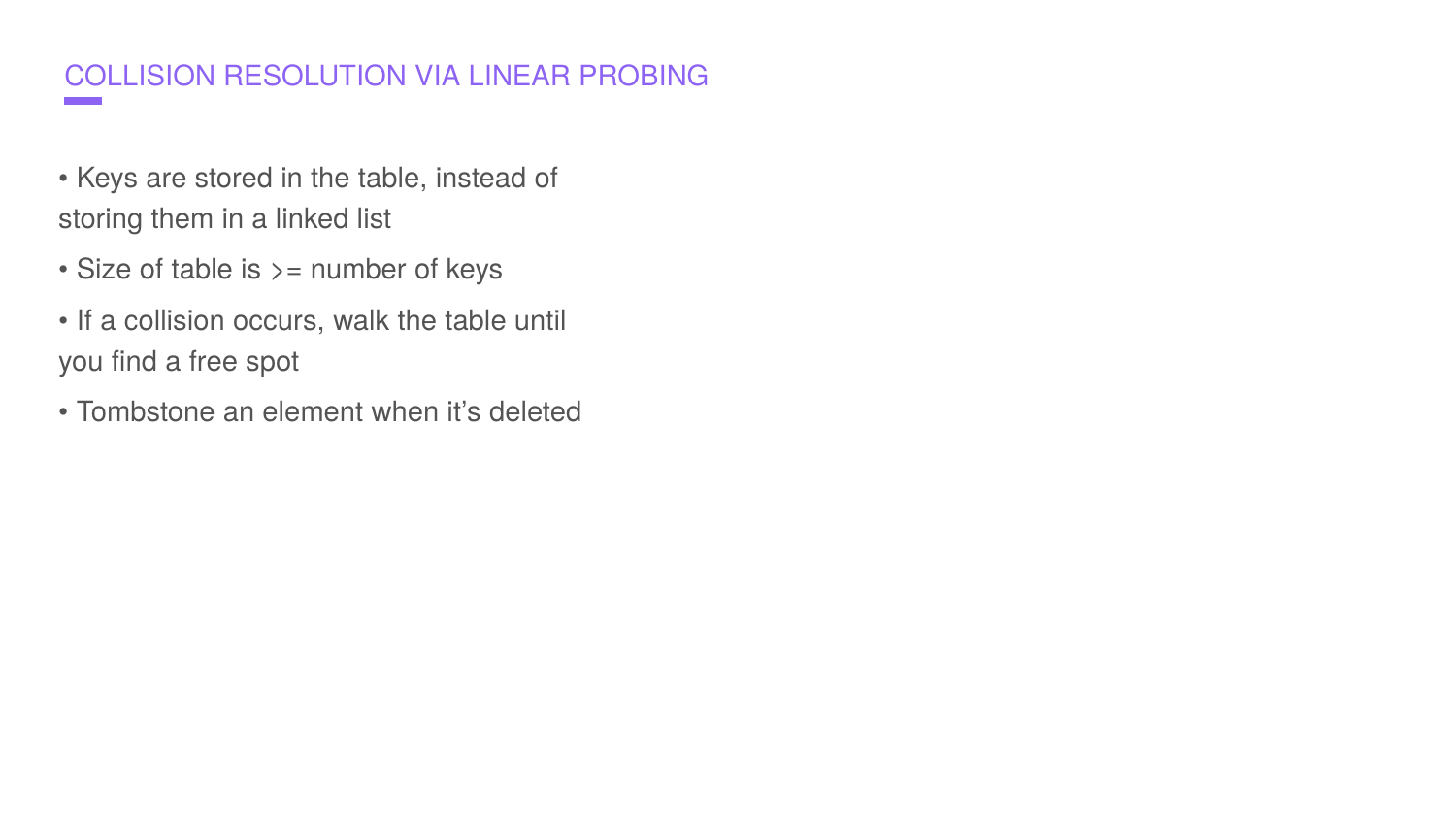

# COLLISION RESOLUTION VIA LINEAR PROBING
• Keys are stored in the table, instead of storing them in a linked list
• Size of table is >= number of keys
• If a collision occurs, walk the table until you find a free spot
• Tombstone an element when it’s deleted